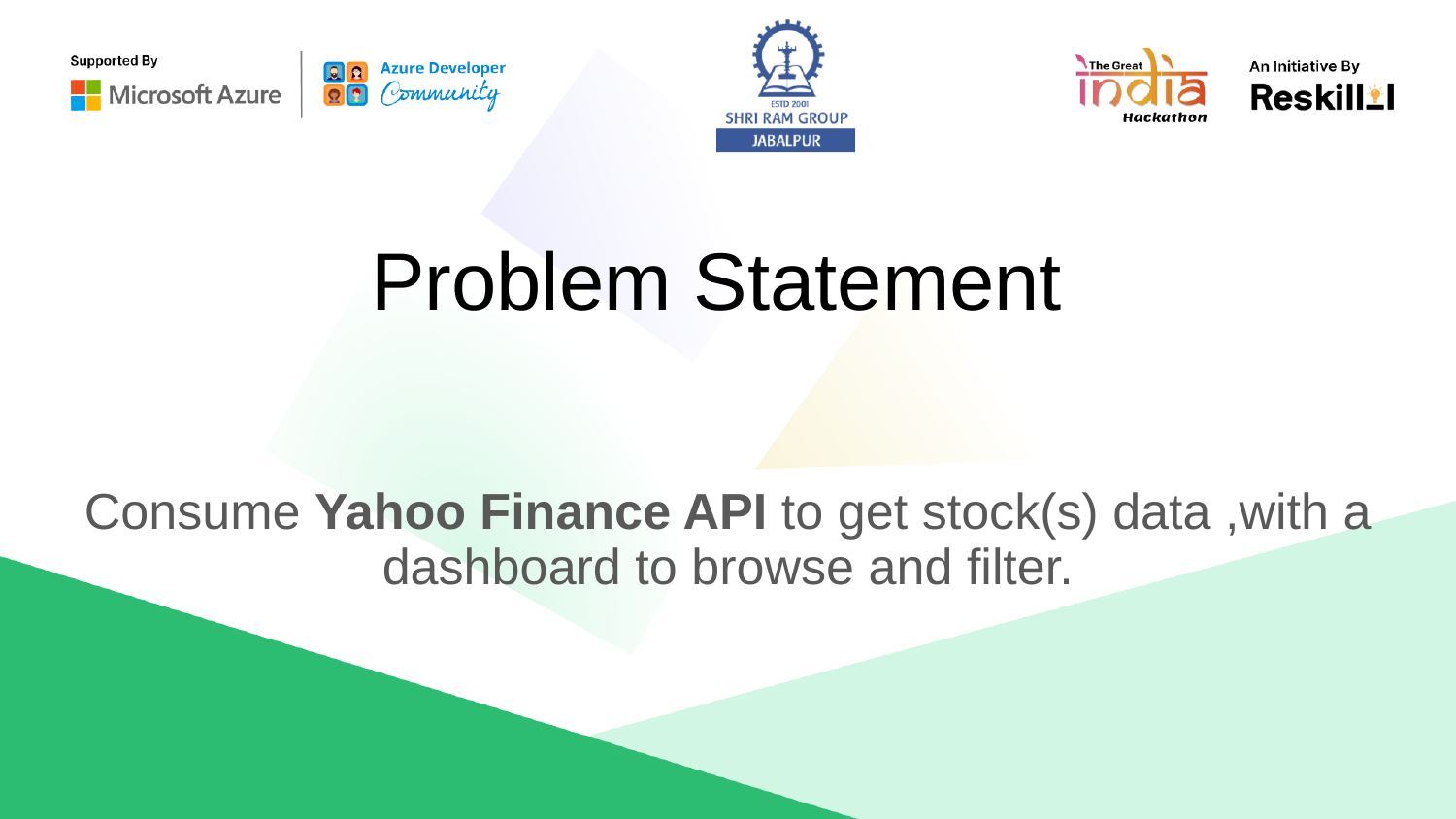

# Problem Statement
Consume Yahoo Finance API to get stock(s) data ,with a dashboard to browse and filter.